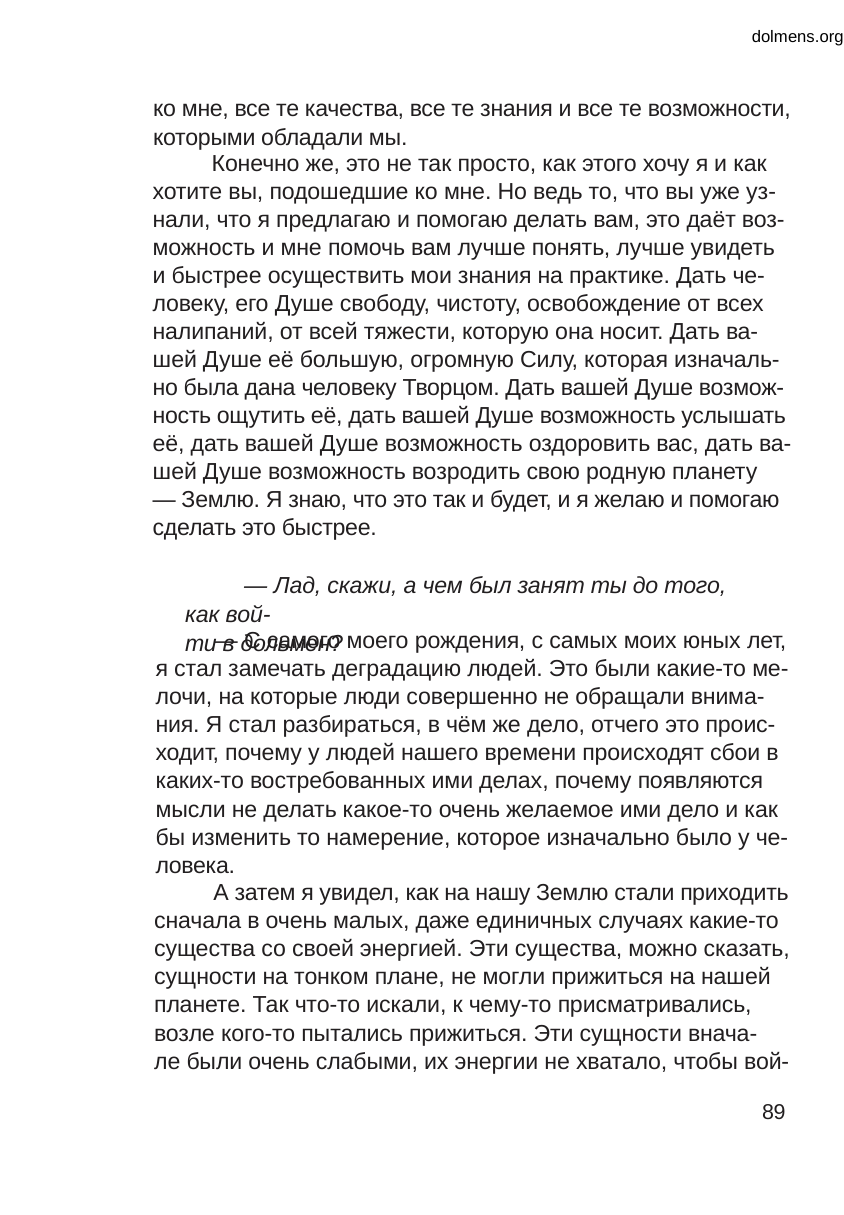

dolmens.org

ко мне, все те качества, все те знания и все те возможности,
которыми обладали мы.

Конечно же, это не так просто, как этого хочу я и как
хотите вы, подошедшие ко мне. Но ведь то, что вы уже уз-
нали, что я предлагаю и помогаю делать вам, это даёт воз-
можность и мне помочь вам лучше понять, лучше увидеть
и быстрее осуществить мои знания на практике. Дать че-
ловеку, его Душе свободу, чистоту, освобождение от всех
налипаний, от всей тяжести, которую она носит. Дать ва-
шей Душе её большую, огромную Силу, которая изначаль-
но была дана человеку Творцом. Дать вашей Душе возмож-
ность ощутить её, дать вашей Душе возможность услышать
её, дать вашей Душе возможность оздоровить вас, дать ва-
шей Душе возможность возродить свою родную планету
— Землю. Я знаю, что это так и будет, и я желаю и помогаю
сделать это быстрее.

— Лад, скажи, а чем был занят ты до того, как вой-
ти в дольмен?

— С самого моего рождения, с самых моих юных лет,
я стал замечать деградацию людей. Это были какие-то ме-
лочи, на которые люди совершенно не обращали внима-
ния. Я стал разбираться, в чём же дело, отчего это проис-
ходит, почему у людей нашего времени происходят сбои в
каких-то востребованных ими делах, почему появляются
мысли не делать какое-то очень желаемое ими дело и как
бы изменить то намерение, которое изначально было у че-
ловека.

А затем я увидел, как на нашу Землю стали приходить
сначала в очень малых, даже единичных случаях какие-то
существа со своей энергией. Эти существа, можно сказать,
сущности на тонком плане, не могли прижиться на нашей
планете. Так что-то искали, к чему-то присматривались,
возле кого-то пытались прижиться. Эти сущности внача-
ле были очень слабыми, их энергии не хватало, чтобы вой-

89